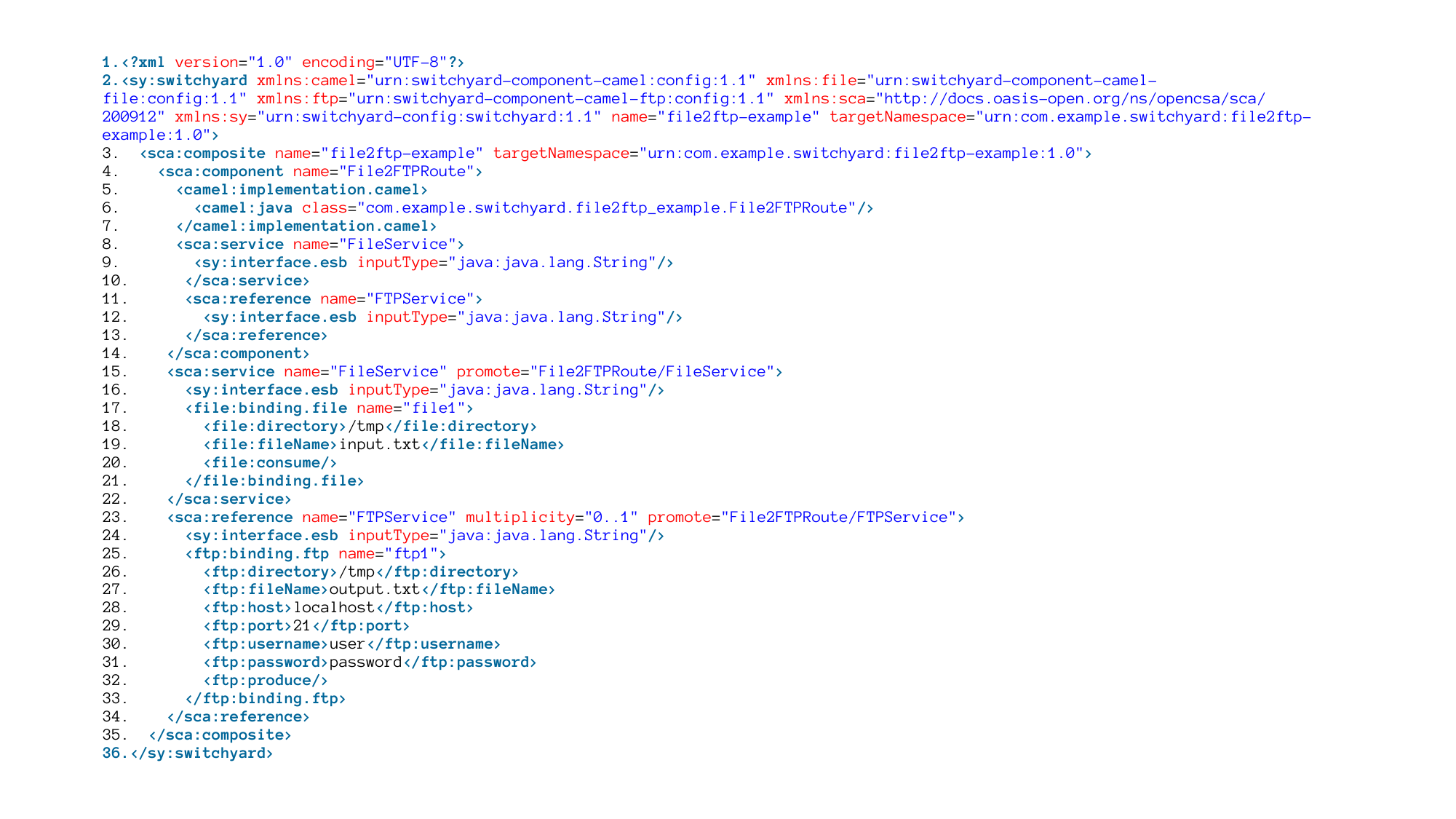

<?xml version="1.0" encoding="UTF-8"?>
<sy:switchyard xmlns:camel="urn:switchyard-component-camel:config:1.1" xmlns:file="urn:switchyard-component-camel-file:config:1.1" xmlns:ftp="urn:switchyard-component-camel-ftp:config:1.1" xmlns:sca="http://docs.oasis-open.org/ns/opencsa/sca/200912" xmlns:sy="urn:switchyard-config:switchyard:1.1" name="file2ftp-example" targetNamespace="urn:com.example.switchyard:file2ftp-example:1.0">
  <sca:composite name="file2ftp-example" targetNamespace="urn:com.example.switchyard:file2ftp-example:1.0">
    <sca:component name="File2FTPRoute">
      <camel:implementation.camel>
        <camel:java class="com.example.switchyard.file2ftp_example.File2FTPRoute"/>
      </camel:implementation.camel>
      <sca:service name="FileService">
        <sy:interface.esb inputType="java:java.lang.String"/>
      </sca:service>
      <sca:reference name="FTPService">
        <sy:interface.esb inputType="java:java.lang.String"/>
      </sca:reference>
    </sca:component>
    <sca:service name="FileService" promote="File2FTPRoute/FileService">
      <sy:interface.esb inputType="java:java.lang.String"/>
      <file:binding.file name="file1">
        <file:directory>/tmp</file:directory>
        <file:fileName>input.txt</file:fileName>
        <file:consume/>
      </file:binding.file>
    </sca:service>
    <sca:reference name="FTPService" multiplicity="0..1" promote="File2FTPRoute/FTPService">
      <sy:interface.esb inputType="java:java.lang.String"/>
      <ftp:binding.ftp name="ftp1">
        <ftp:directory>/tmp</ftp:directory>
        <ftp:fileName>output.txt</ftp:fileName>
        <ftp:host>localhost</ftp:host>
        <ftp:port>21</ftp:port>
        <ftp:username>user</ftp:username>
        <ftp:password>password</ftp:password>
        <ftp:produce/>
      </ftp:binding.ftp>
    </sca:reference>
  </sca:composite>
</sy:switchyard>